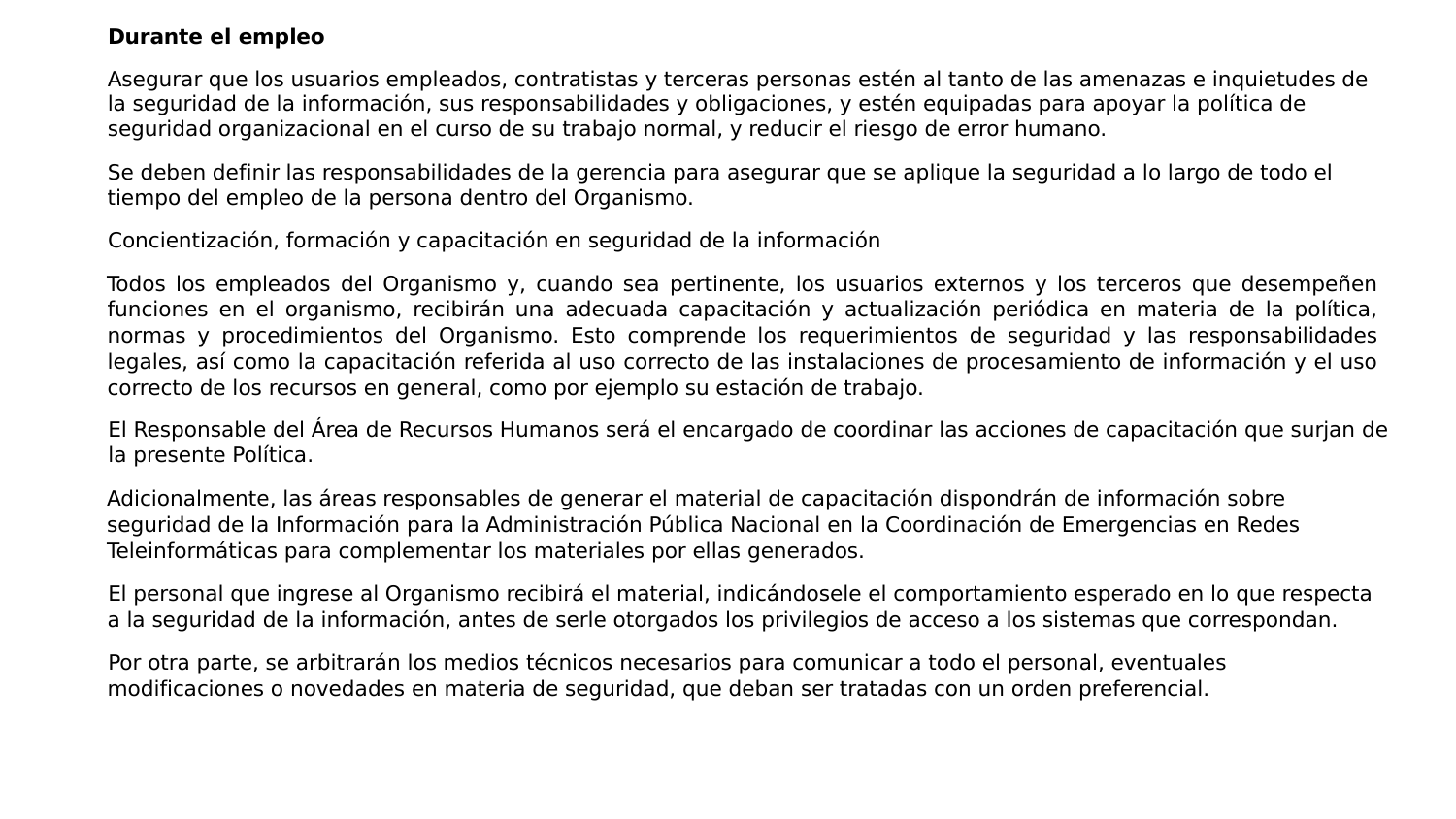

#
Durante el empleo
Asegurar que los usuarios empleados, contratistas y terceras personas estén al tanto de las amenazas e inquietudes de la seguridad de la información, sus responsabilidades y obligaciones, y estén equipadas para apoyar la política de seguridad organizacional en el curso de su trabajo normal, y reducir el riesgo de error humano.
Se deben definir las responsabilidades de la gerencia para asegurar que se aplique la seguridad a lo largo de todo el tiempo del empleo de la persona dentro del Organismo.
Concientización, formación y capacitación en seguridad de la información
Todos los empleados del Organismo y, cuando sea pertinente, los usuarios externos y los terceros que desempeñen funciones en el organismo, recibirán una adecuada capacitación y actualización periódica en materia de la política, normas y procedimientos del Organismo. Esto comprende los requerimientos de seguridad y las responsabilidades legales, así como la capacitación referida al uso correcto de las instalaciones de procesamiento de información y el uso correcto de los recursos en general, como por ejemplo su estación de trabajo.
El Responsable del Área de Recursos Humanos será el encargado de coordinar las acciones de capacitación que surjan de la presente Política.
Adicionalmente, las áreas responsables de generar el material de capacitación dispondrán de información sobre seguridad de la Información para la Administración Pública Nacional en la Coordinación de Emergencias en Redes Teleinformáticas para complementar los materiales por ellas generados.
El personal que ingrese al Organismo recibirá el material, indicándosele el comportamiento esperado en lo que respecta a la seguridad de la información, antes de serle otorgados los privilegios de acceso a los sistemas que correspondan.
Por otra parte, se arbitrarán los medios técnicos necesarios para comunicar a todo el personal, eventuales modificaciones o novedades en materia de seguridad, que deban ser tratadas con un orden preferencial.